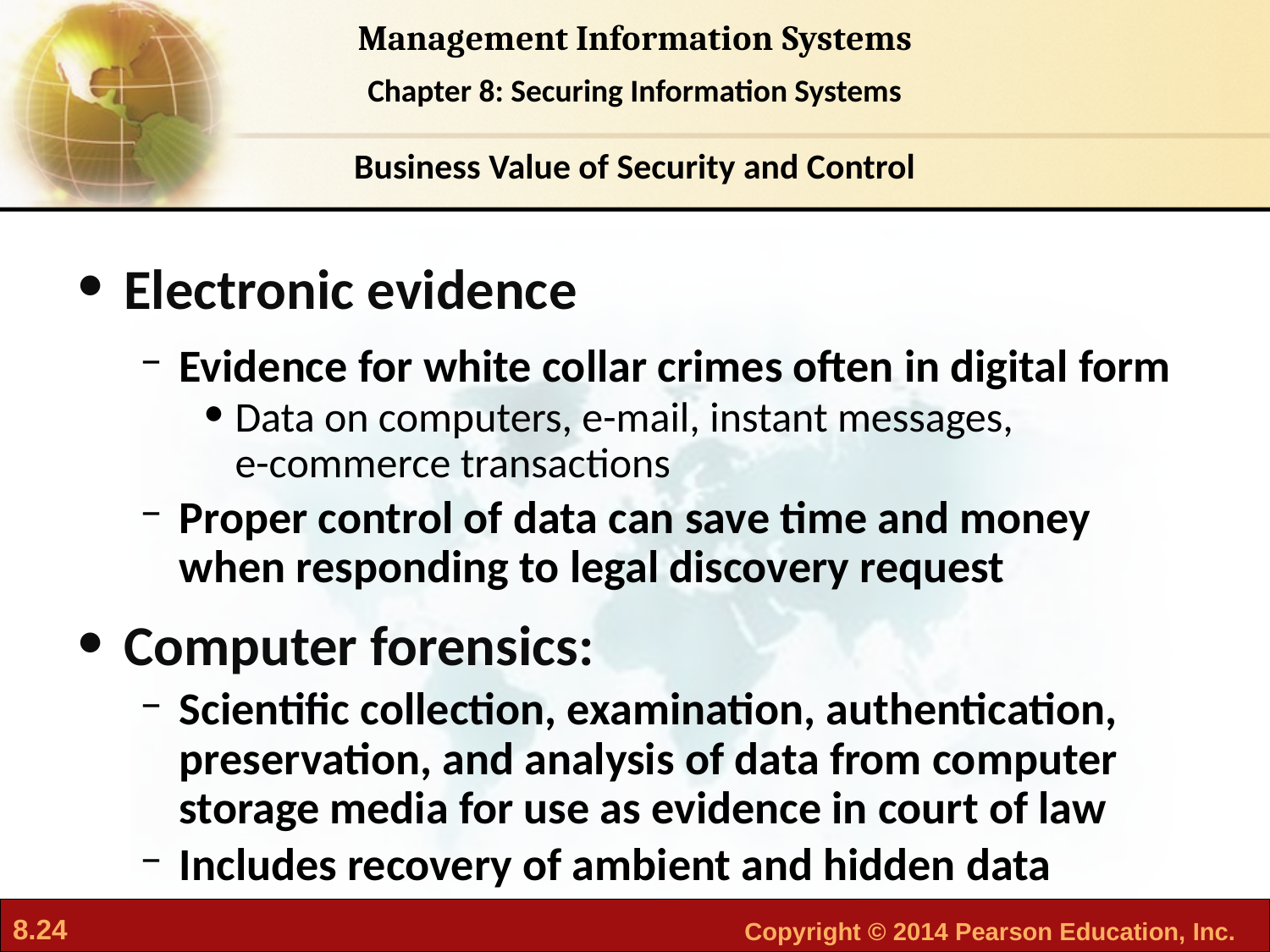

Business Value of Security and Control
Electronic evidence
Evidence for white collar crimes often in digital form
Data on computers, e-mail, instant messages,                e-commerce transactions
Proper control of data can save time and money when responding to legal discovery request
Computer forensics:
Scientific collection, examination, authentication, preservation, and analysis of data from computer storage media for use as evidence in court of law
Includes recovery of ambient and hidden data